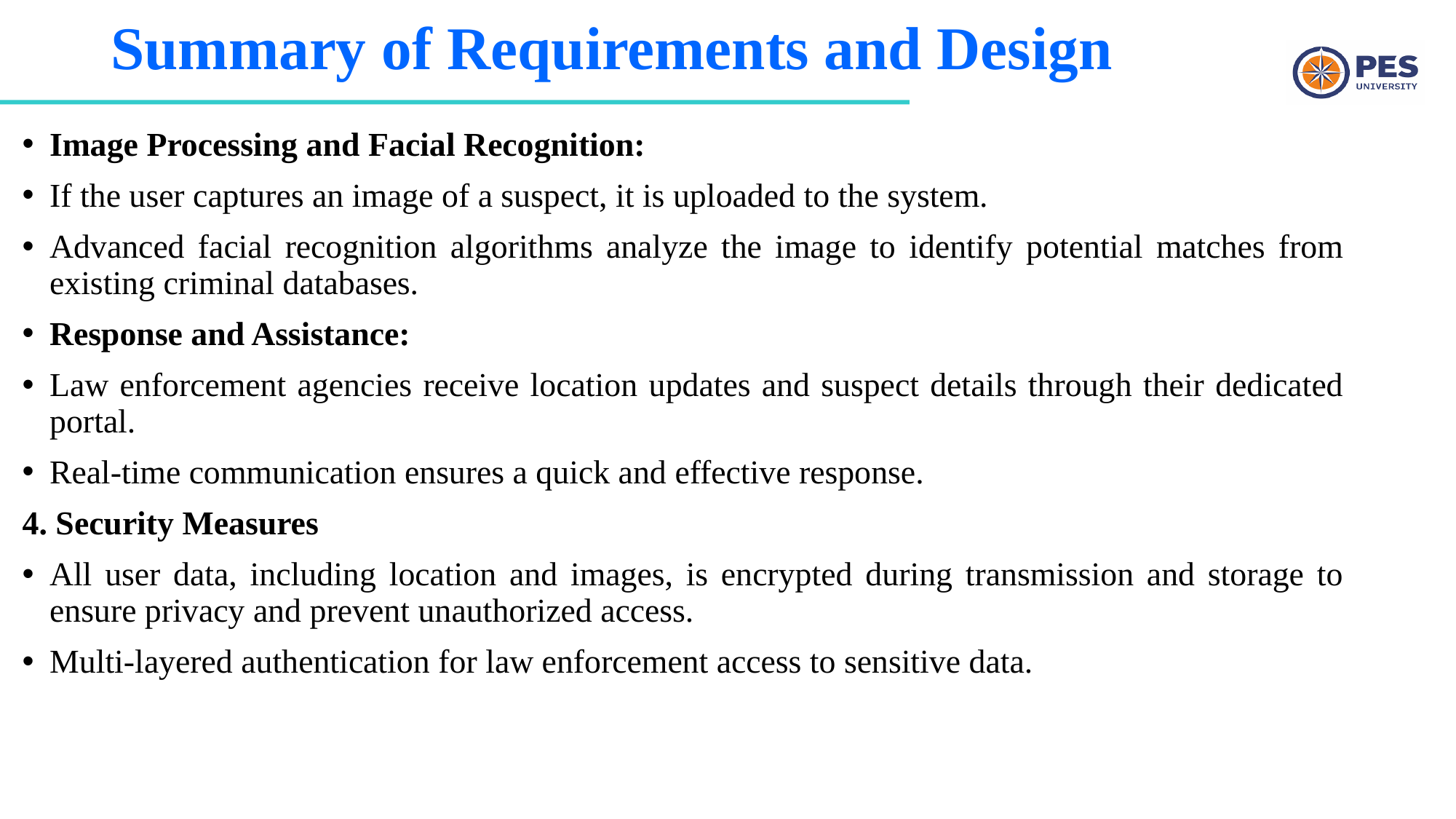

# Summary of Requirements and Design
Image Processing and Facial Recognition:
If the user captures an image of a suspect, it is uploaded to the system.
Advanced facial recognition algorithms analyze the image to identify potential matches from existing criminal databases.
Response and Assistance:
Law enforcement agencies receive location updates and suspect details through their dedicated portal.
Real-time communication ensures a quick and effective response.
4. Security Measures
All user data, including location and images, is encrypted during transmission and storage to ensure privacy and prevent unauthorized access.
Multi-layered authentication for law enforcement access to sensitive data.